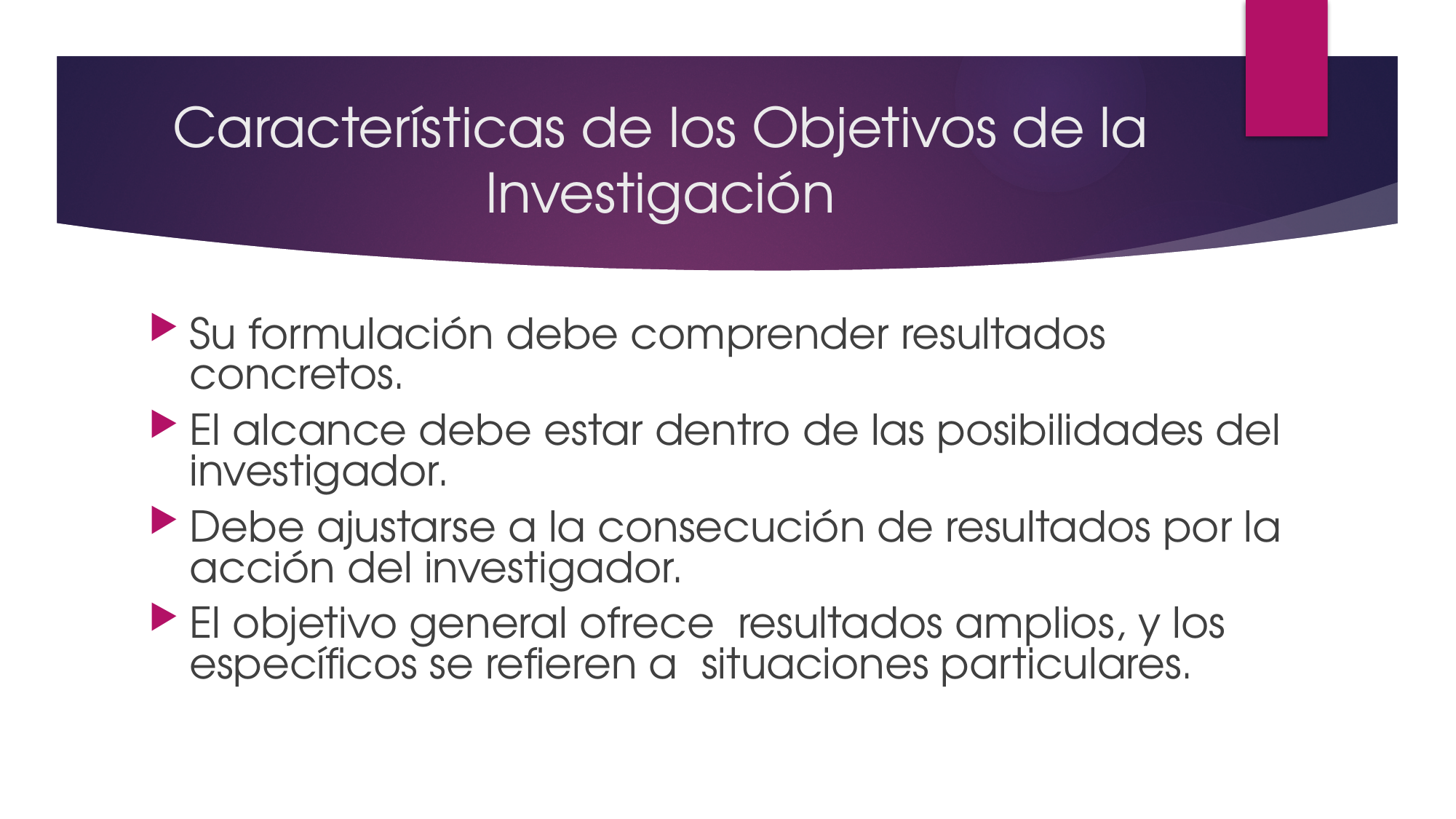

# Características de los Objetivos de la Investigación
Su formulación debe comprender resultados concretos.
El alcance debe estar dentro de las posibilidades del investigador.
Debe ajustarse a la consecución de resultados por la acción del investigador.
El objetivo general ofrece  resultados amplios, y los específicos se refieren a  situaciones particulares.